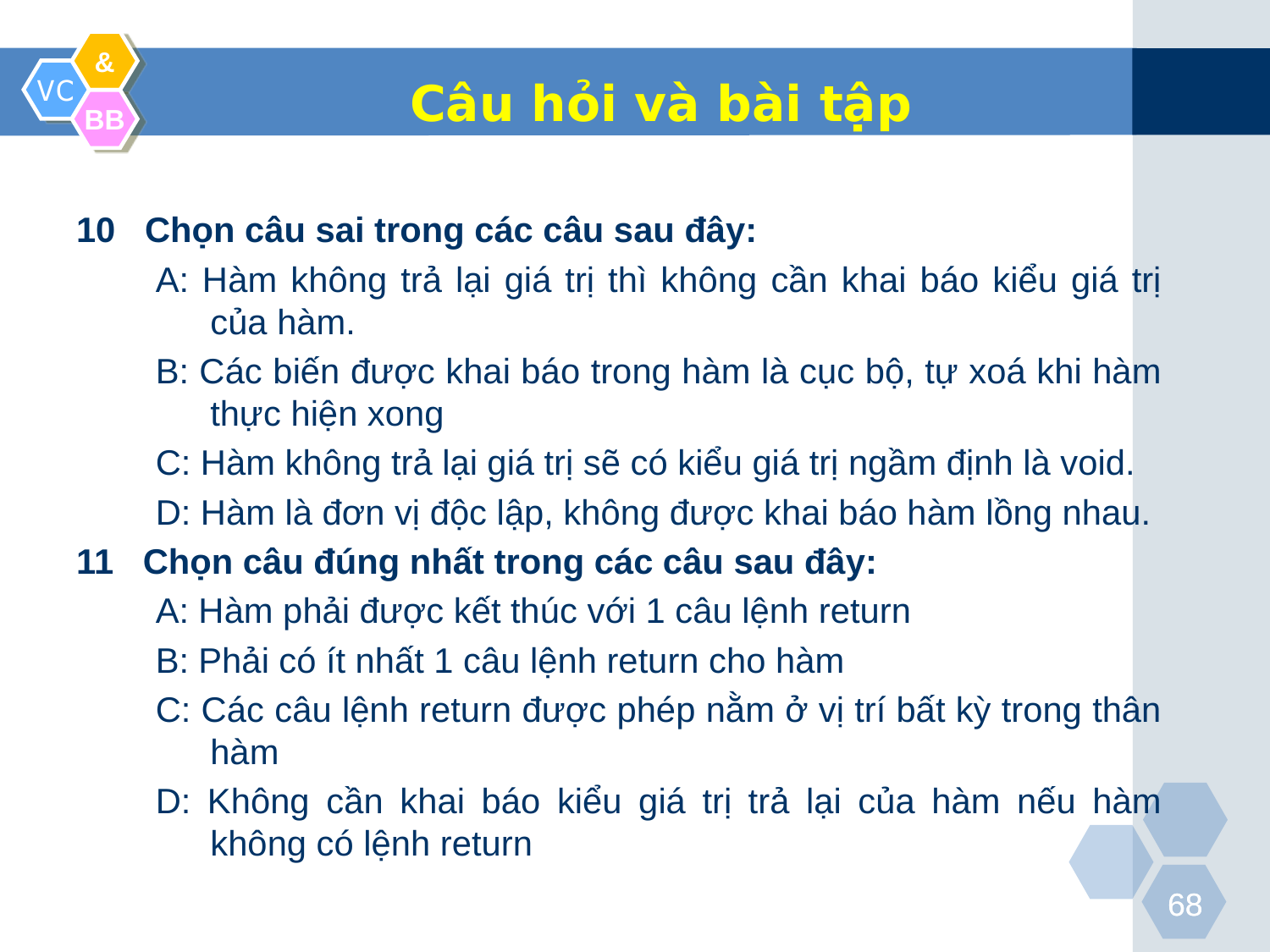

Câu hỏi và bài tập
10   Chọn câu sai trong các câu sau đây:
A: Hàm không trả lại giá trị thì không cần khai báo kiểu giá trị của hàm.
B: Các biến được khai báo trong hàm là cục bộ, tự xoá khi hàm thực hiện xong
C: Hàm không trả lại giá trị sẽ có kiểu giá trị ngầm định là void.
D: Hàm là đơn vị độc lập, không được khai báo hàm lồng nhau.
11   Chọn câu đúng nhất trong các câu sau đây:
A: Hàm phải được kết thúc với 1 câu lệnh return
B: Phải có ít nhất 1 câu lệnh return cho hàm
C: Các câu lệnh return được phép nằm ở vị trí bất kỳ trong thân hàm
D: Không cần khai báo kiểu giá trị trả lại của hàm nếu hàm không có lệnh return